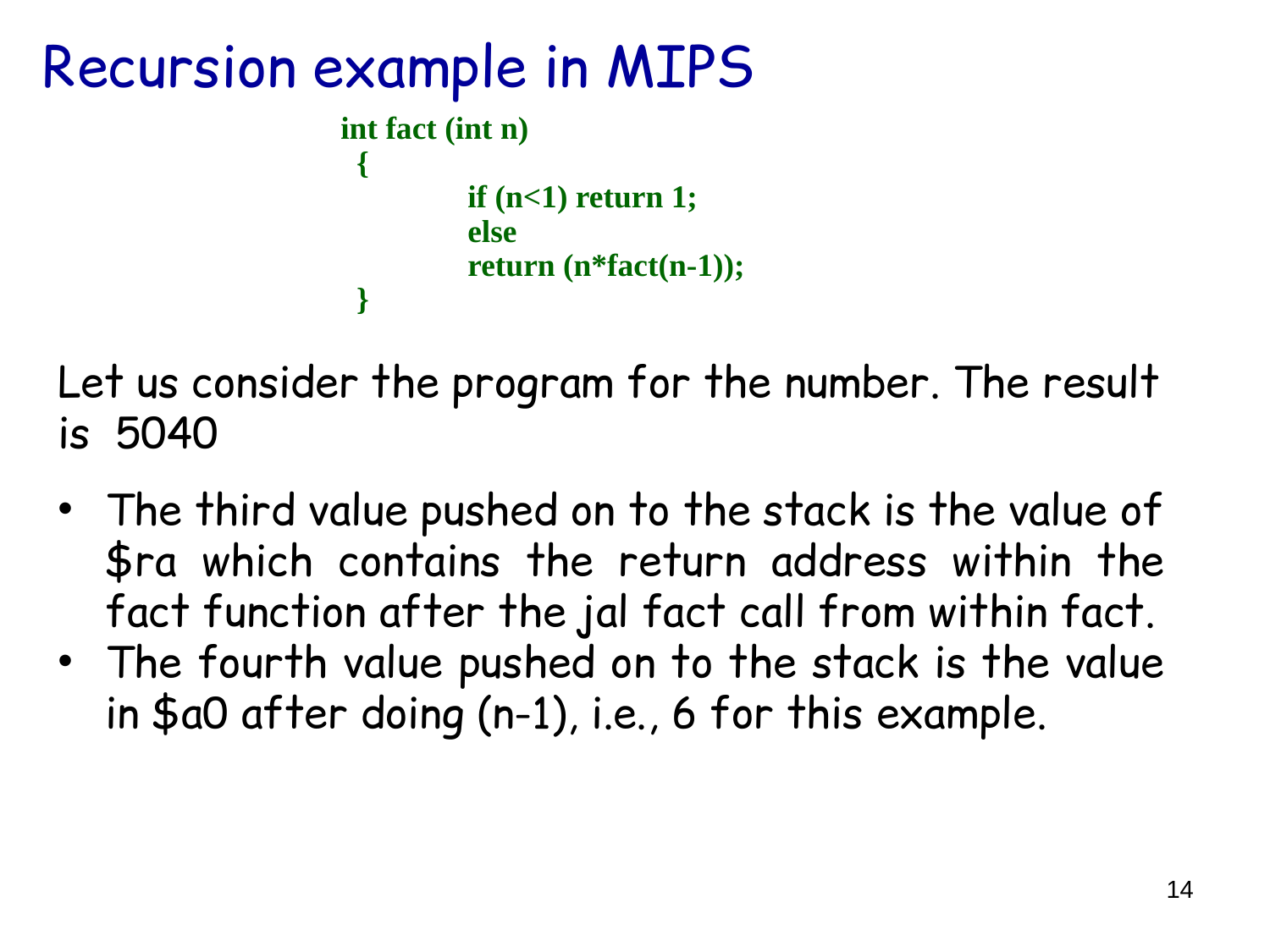

Recursion example in MIPS
int fact (int n)
  {
	if (n<1) return 1;
	else
	return (n*fact(n-1));
  }
Let us consider the program for the number. The result is  5040

The third value pushed on to the stack is the value of $ra which contains the return address within the fact function after the jal fact call from within fact.
The fourth value pushed on to the stack is the value in $a0 after doing (n-1), i.e., 6 for this example.

14